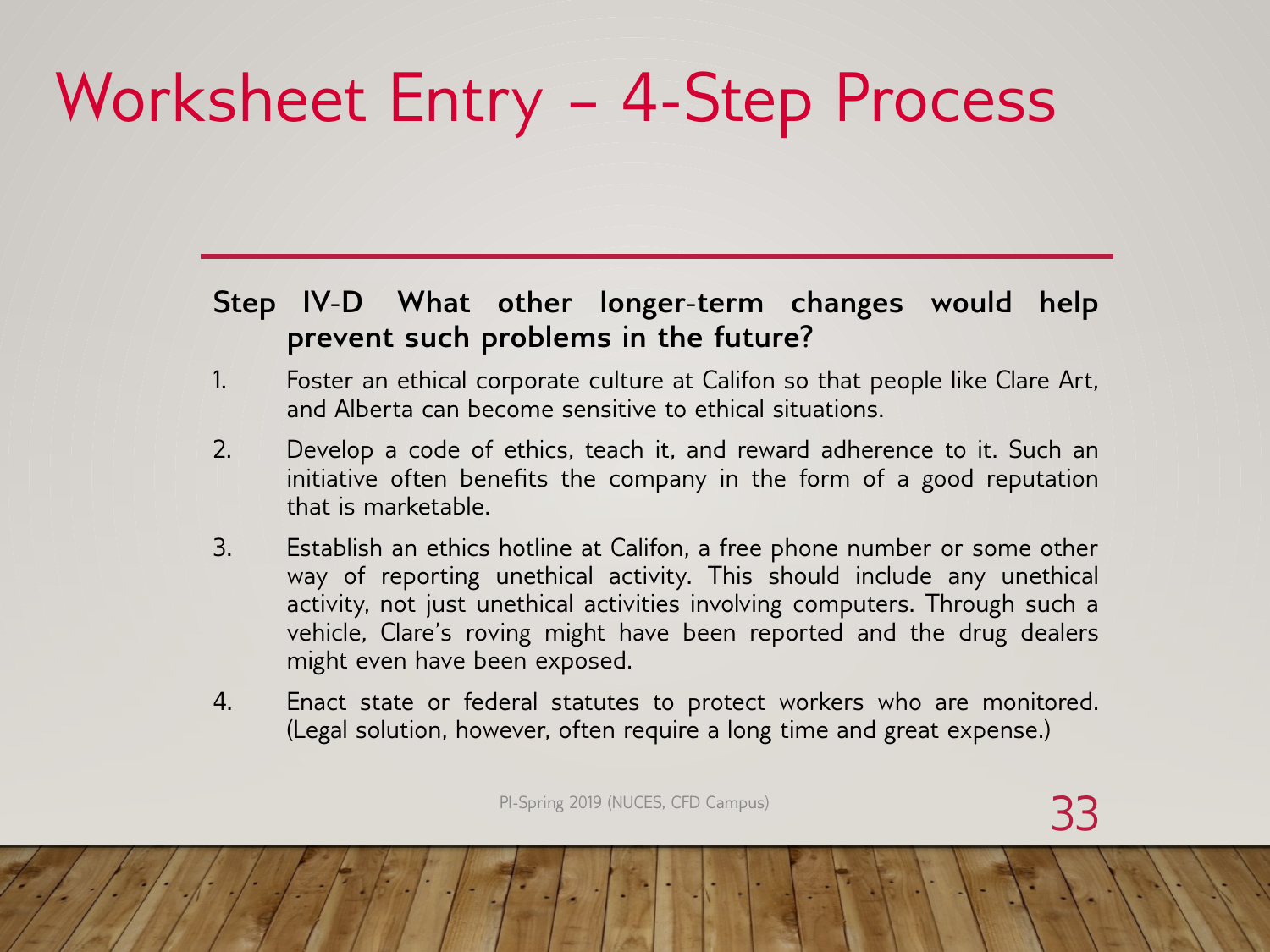

Worksheet Entry – 4-Step Process
Step IV-D	What other longer-term changes would help prevent such problems in the future?
Foster an ethical corporate culture at Califon so that people like Clare Art, and Alberta can become sensitive to ethical situations.
Develop a code of ethics, teach it, and reward adherence to it. Such an initiative often benefits the company in the form of a good reputation that is marketable.
Establish an ethics hotline at Califon, a free phone number or some other way of reporting unethical activity. This should include any unethical activity, not just unethical activities involving computers. Through such a vehicle, Clare’s roving might have been reported and the drug dealers might even have been exposed.
Enact state or federal statutes to protect workers who are monitored. (Legal solution, however, often require a long time and great expense.)
33
PI-Spring 2019 (NUCES, CFD Campus)